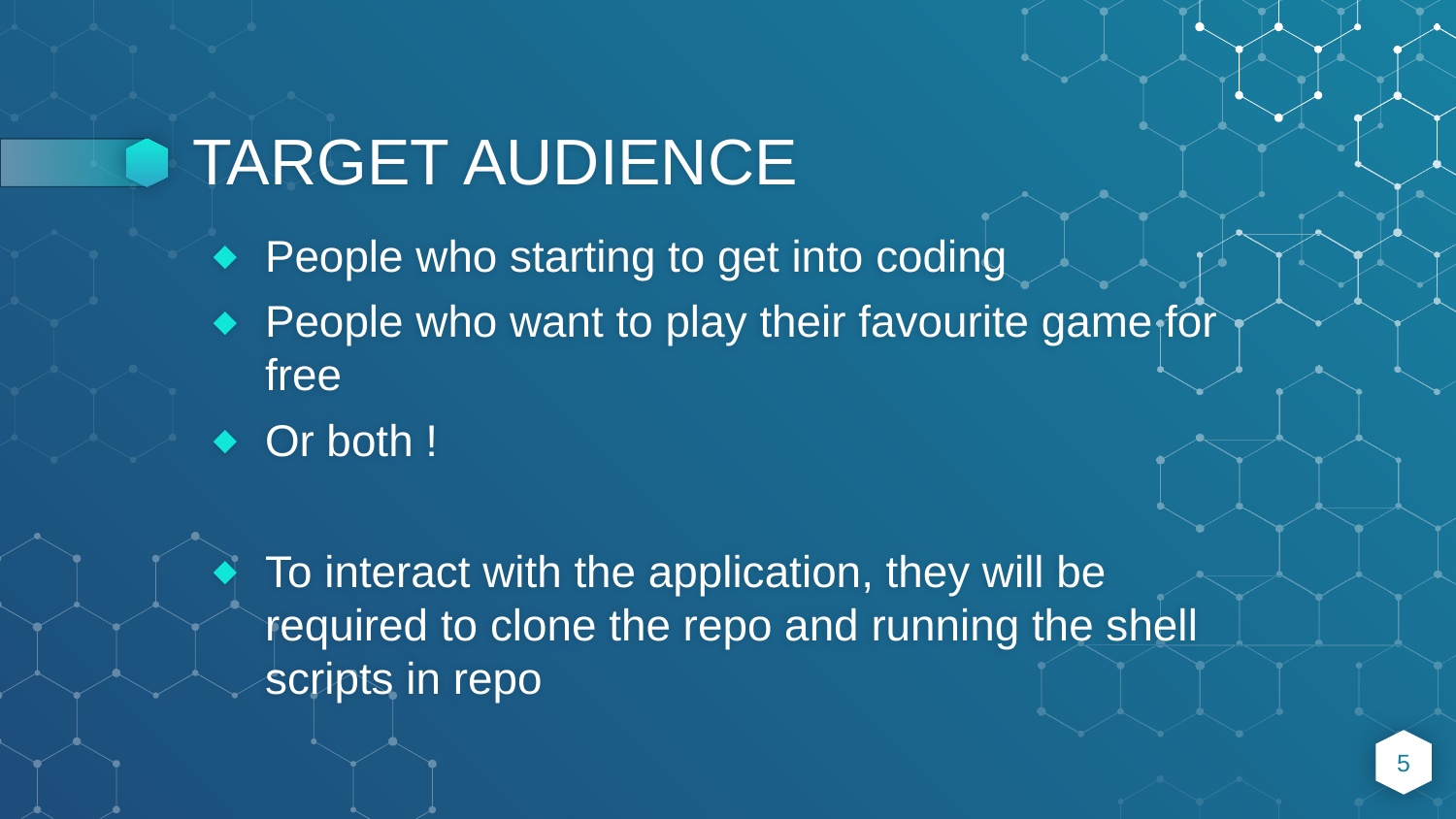

# TARGET AUDIENCE
People who starting to get into coding
People who want to play their favourite game for free
Or both !

To interact with the application, they will be required to clone the repo and running the shell scripts in repo
5